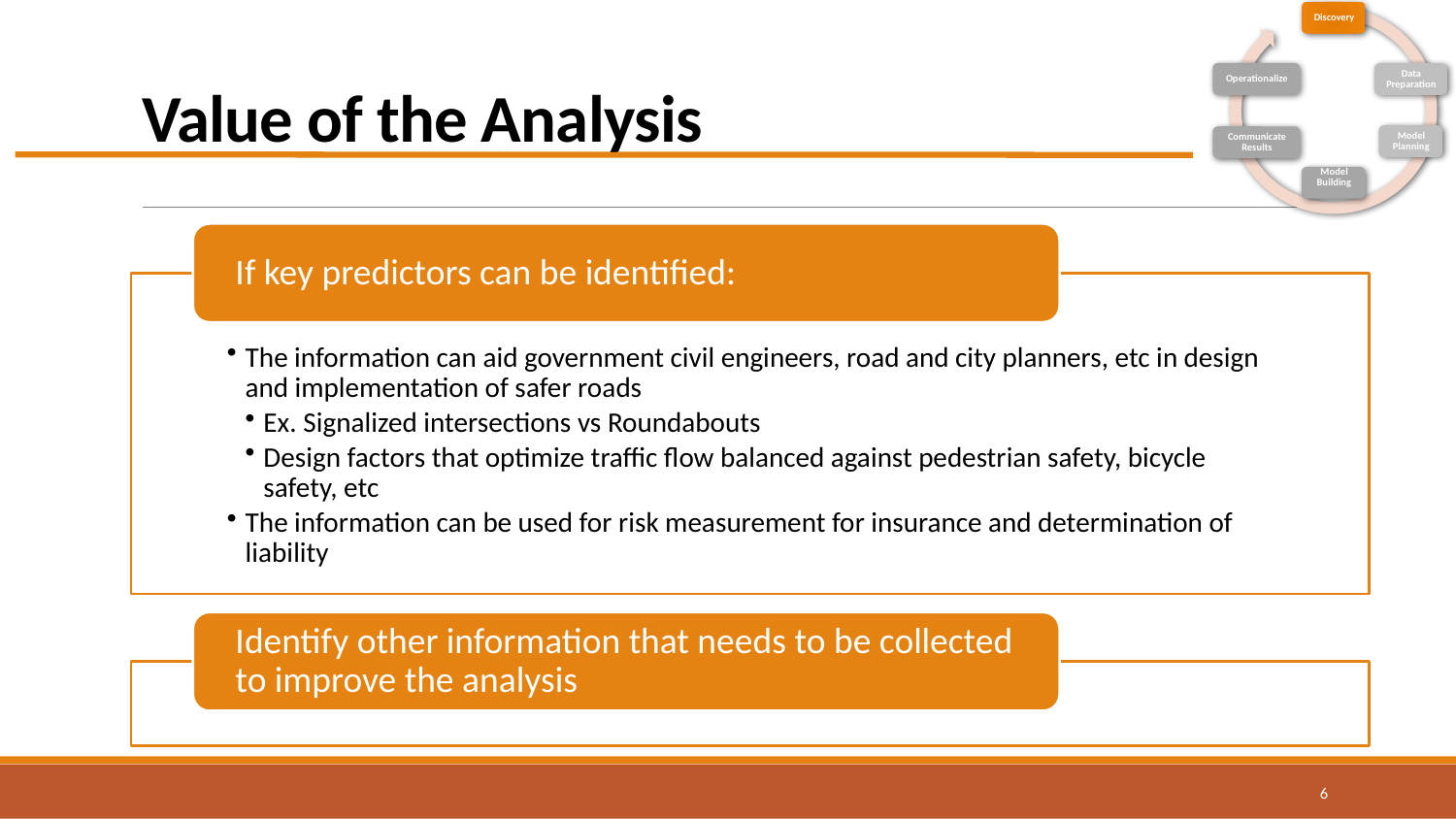

Discovery
Data Preparation
Model Planning
Model Building
Communicate Results
Operationalize
# Value of the Analysis
The information can aid government civil engineers, road and city planners, etc in design and implementation of safer roads
Ex. Signalized intersections vs Roundabouts
Design factors that optimize traffic flow balanced against pedestrian safety, bicycle safety, etc
The information can be used for risk measurement for insurance and determination of liability
If key predictors can be identified:
Identify other information that needs to be collected to improve the analysis
6